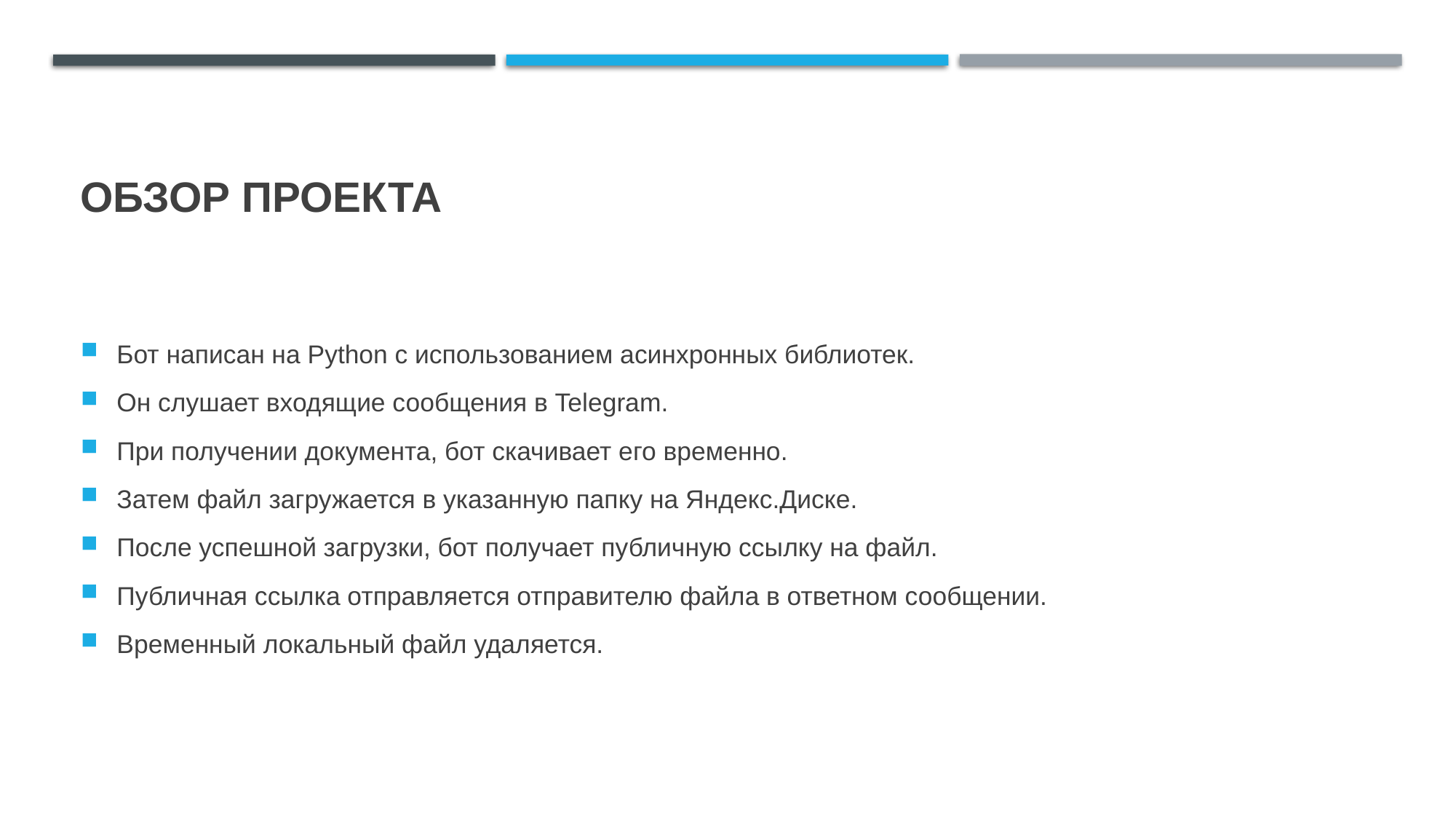

# Обзор Проекта
Бот написан на Python с использованием асинхронных библиотек.
Он слушает входящие сообщения в Telegram.
При получении документа, бот скачивает его временно.
Затем файл загружается в указанную папку на Яндекс.Диске.
После успешной загрузки, бот получает публичную ссылку на файл.
Публичная ссылка отправляется отправителю файла в ответном сообщении.
Временный локальный файл удаляется.